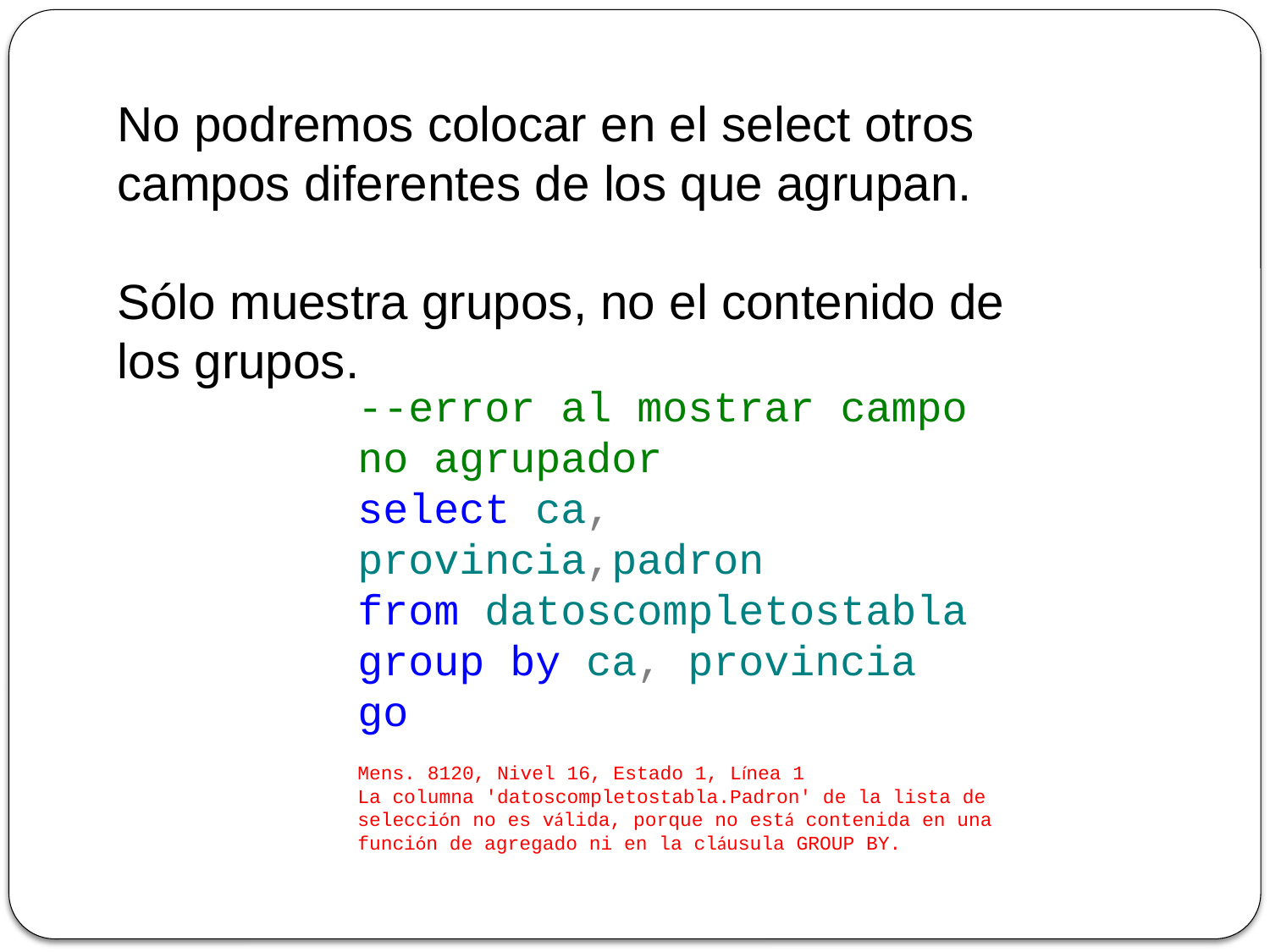

No podremos colocar en el select otros campos diferentes de los que agrupan.

Sólo muestra grupos, no el contenido de los grupos.
--error al mostrar campo no agrupador
select ca, provincia,padron
from datoscompletostabla
group by ca, provincia
go

Mens. 8120, Nivel 16, Estado 1, Línea 1
La columna 'datoscompletostabla.Padron' de la lista de selección no es válida, porque no está contenida en una función de agregado ni en la cláusula GROUP BY.